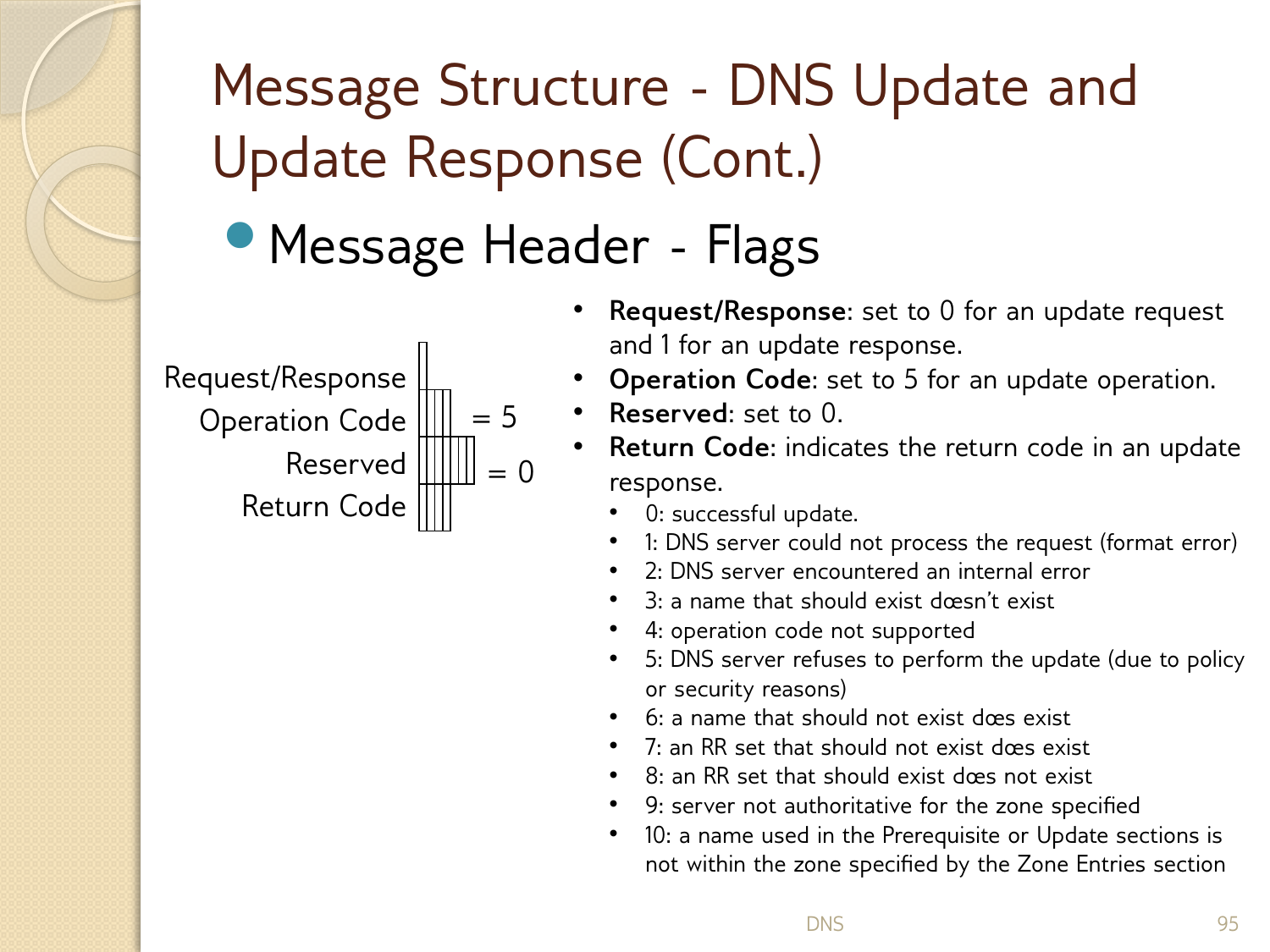

# Message Structure - DNS Update and Update Response (Cont.)
Message Header - Flags
Request/Response: set to 0 for an update request and 1 for an update response.
Operation Code: set to 5 for an update operation.
Reserved: set to 0.
Return Code: indicates the return code in an update response.
0: successful update.
1: DNS server could not process the request (format error)
2: DNS server encountered an internal error
3: a name that should exist doesn’t exist
4: operation code not supported
5: DNS server refuses to perform the update (due to policy or security reasons)
6: a name that should not exist does exist
7: an RR set that should not exist does exist
8: an RR set that should exist does not exist
9: server not authoritative for the zone specified
10: a name used in the Prerequisite or Update sections is not within the zone specified by the Zone Entries section

Request/Response
Operation Code
Reserved
Return Code

= 5

= 0

DNS
95